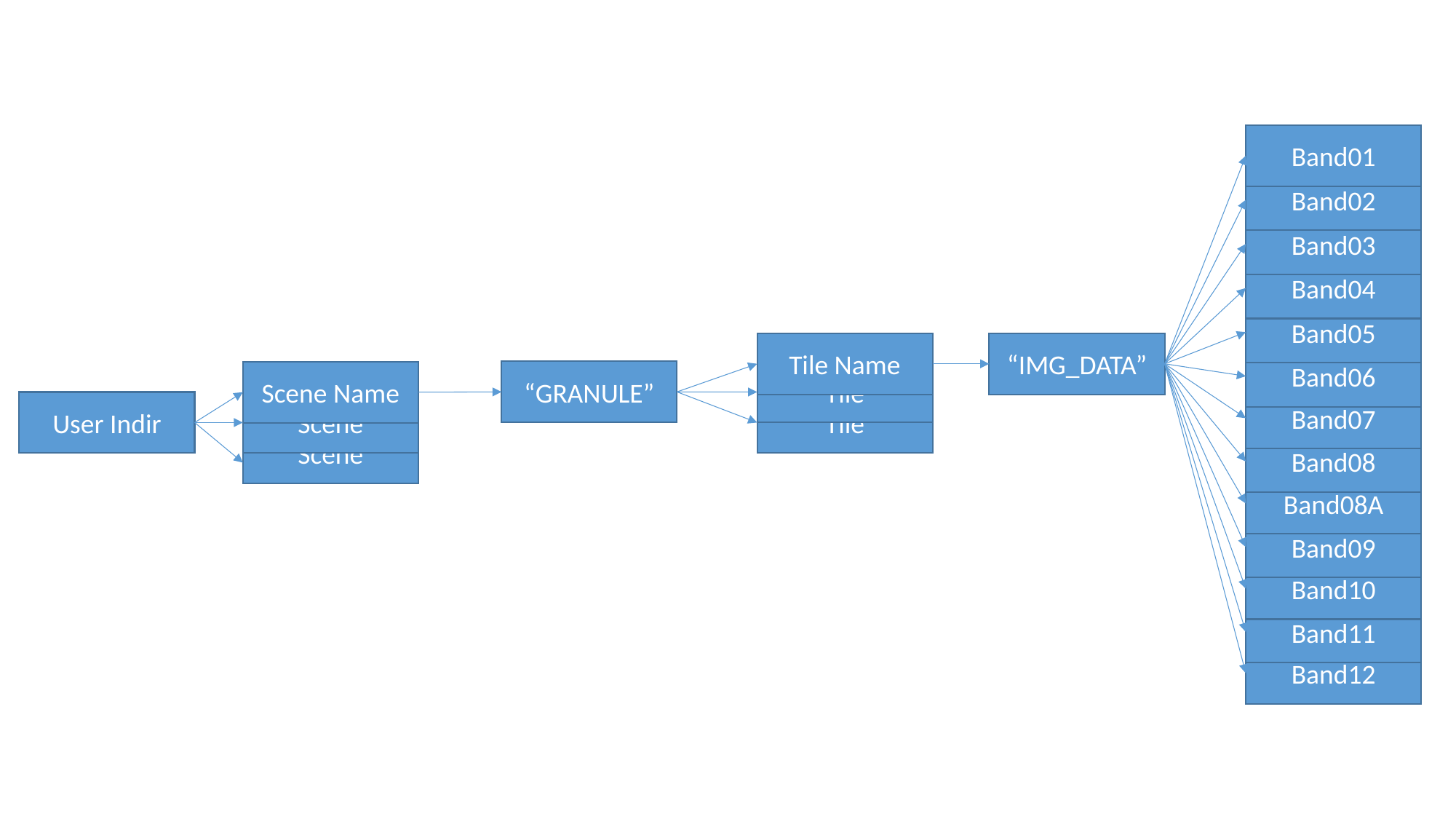

Band01
Band02
Band03
Band04
Band05
Band06
Band07
Band08
Band08A
Band09
Band10
Band11
Band12
Tile Name
Tile
Tile
“IMG_DATA”
“GRANULE”
Scene Name
Scene
Scene
User Indir